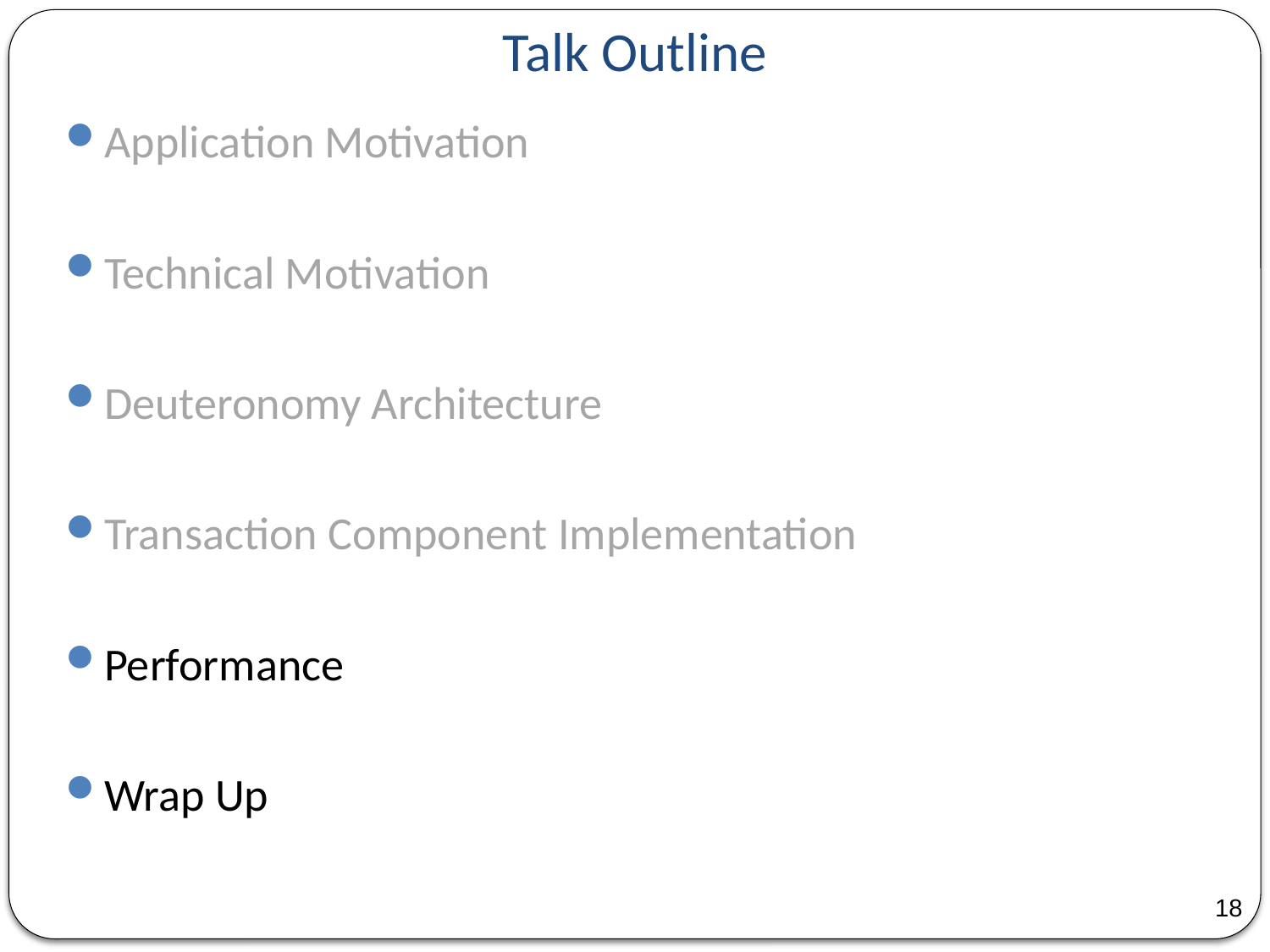

# Talk Outline
Application Motivation

Technical Motivation

Deuteronomy Architecture

Transaction Component Implementation

Performance

Wrap Up
18